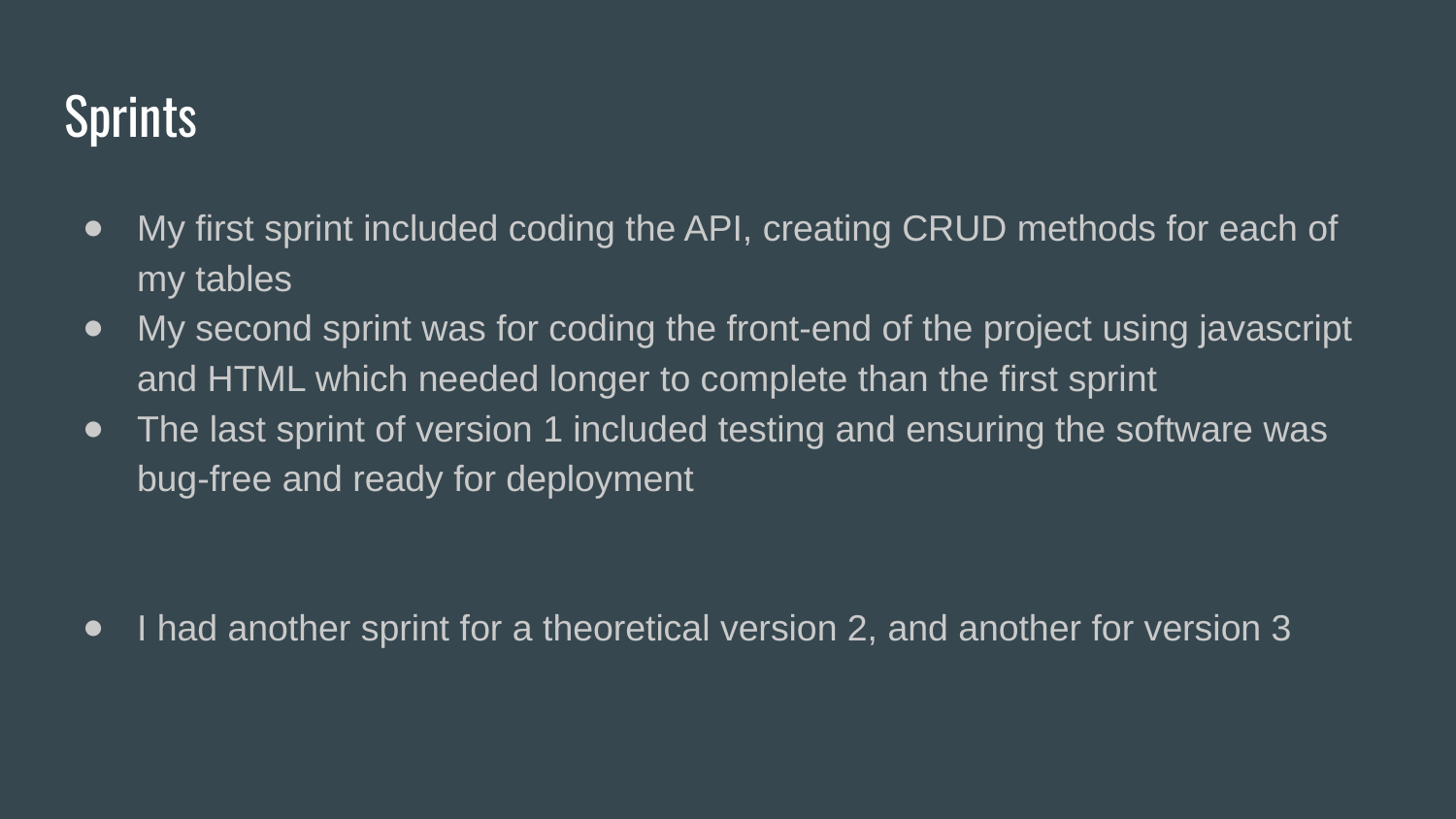

# Sprints
My first sprint included coding the API, creating CRUD methods for each of my tables
My second sprint was for coding the front-end of the project using javascript and HTML which needed longer to complete than the first sprint
The last sprint of version 1 included testing and ensuring the software was bug-free and ready for deployment

I had another sprint for a theoretical version 2, and another for version 3